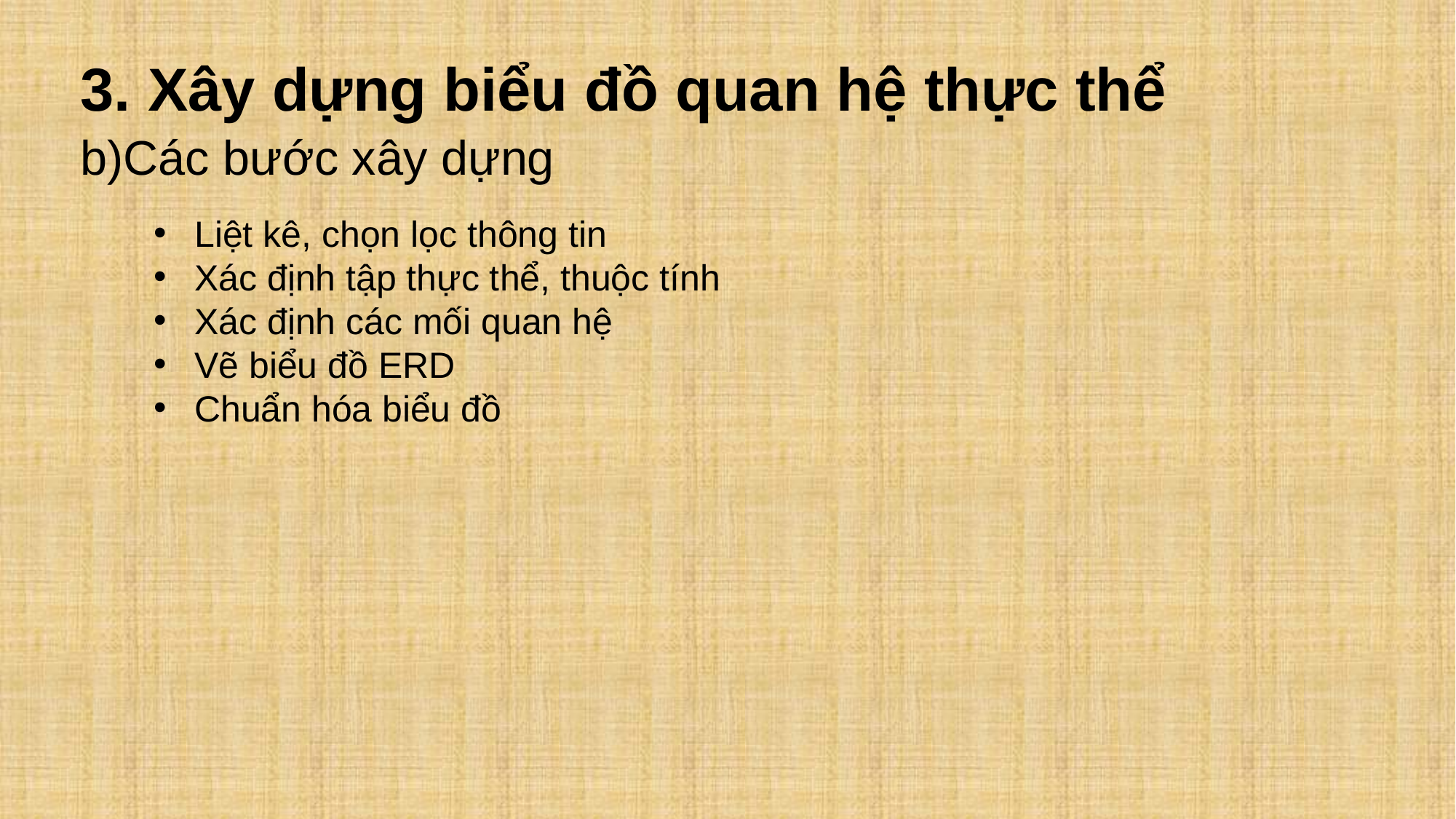

3. Xây dựng biểu đồ quan hệ thực thể
b)Các bước xây dựng
Liệt kê, chọn lọc thông tin
Xác định tập thực thể, thuộc tính
Xác định các mối quan hệ
Vẽ biểu đồ ERD
Chuẩn hóa biểu đồ